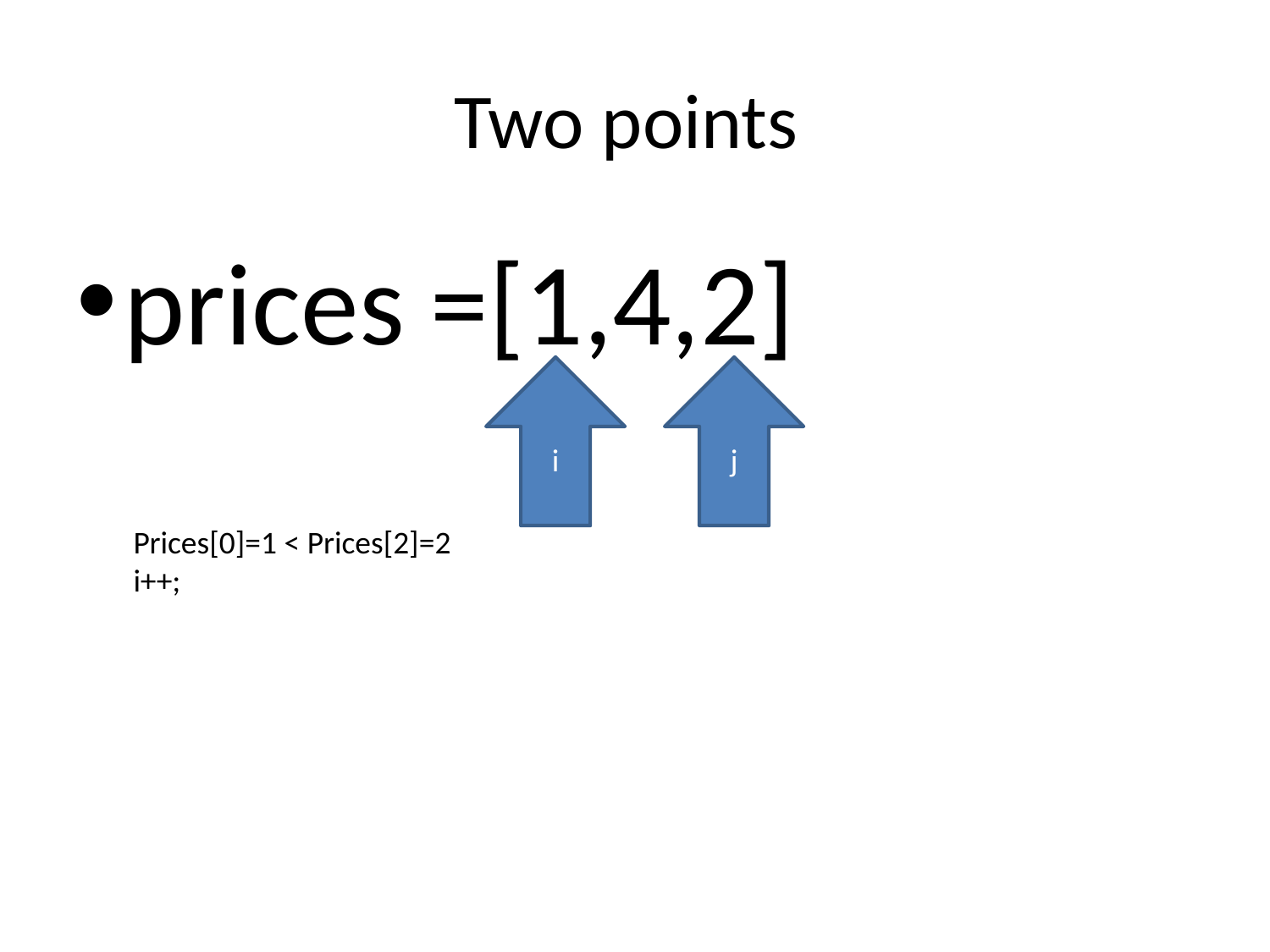

# Two points
prices =[1,4,2]

i
j
Prices[0]=1 < Prices[2]=2
i++;